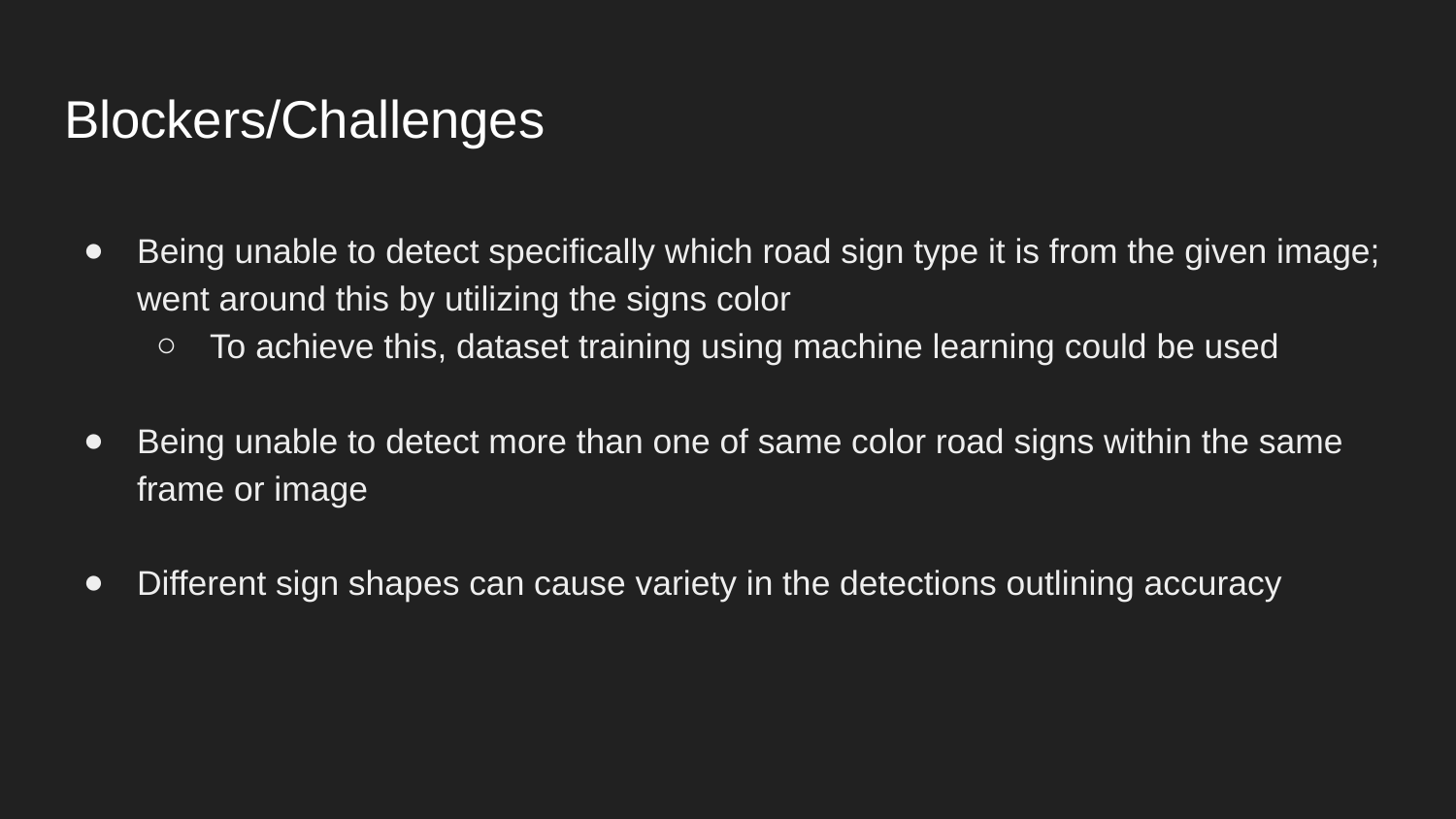

# Blockers/Challenges
Being unable to detect specifically which road sign type it is from the given image; went around this by utilizing the signs color
To achieve this, dataset training using machine learning could be used
Being unable to detect more than one of same color road signs within the same frame or image
Different sign shapes can cause variety in the detections outlining accuracy